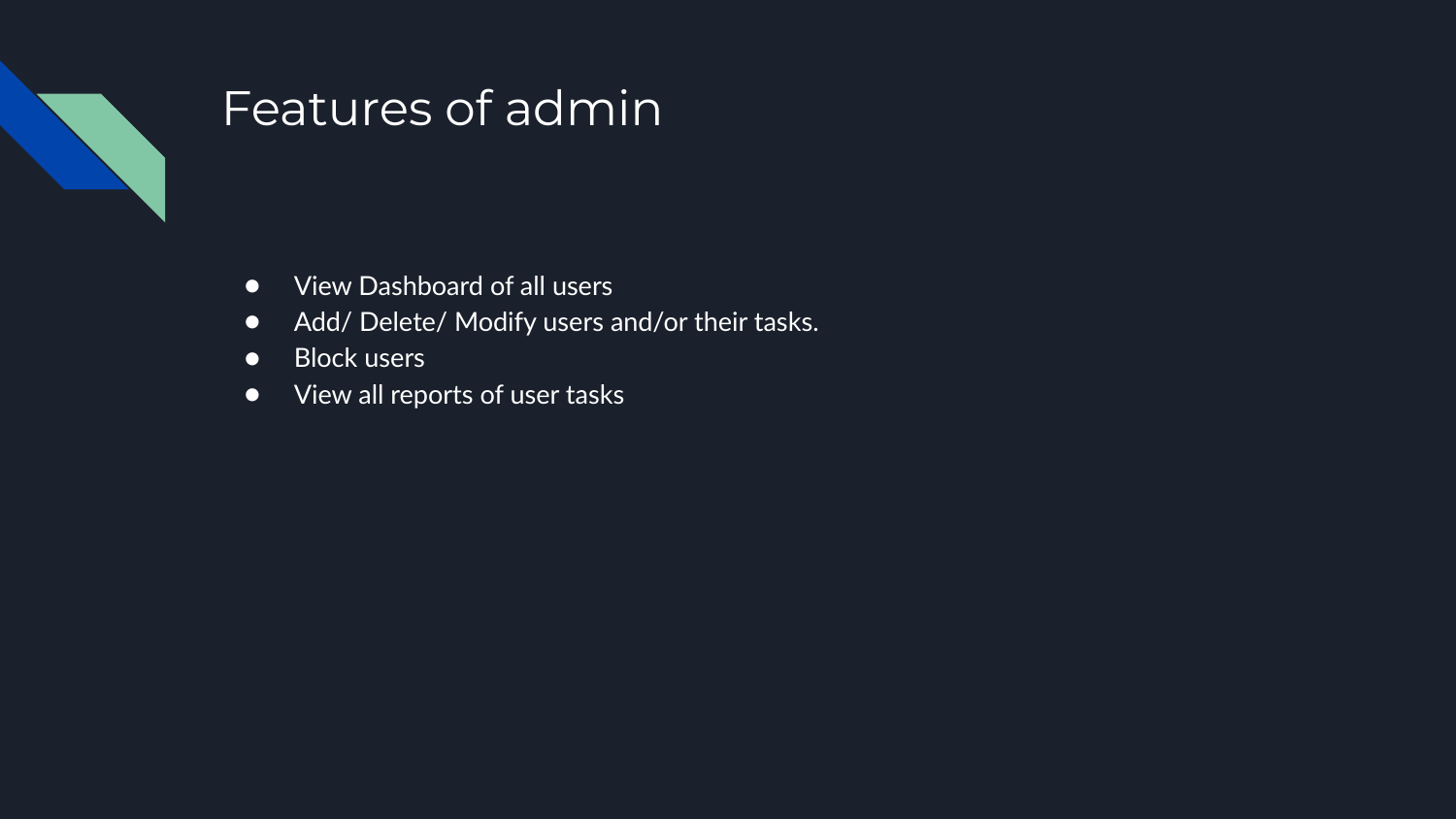

# Features of admin
View Dashboard of all users
Add/ Delete/ Modify users and/or their tasks.
Block users
View all reports of user tasks